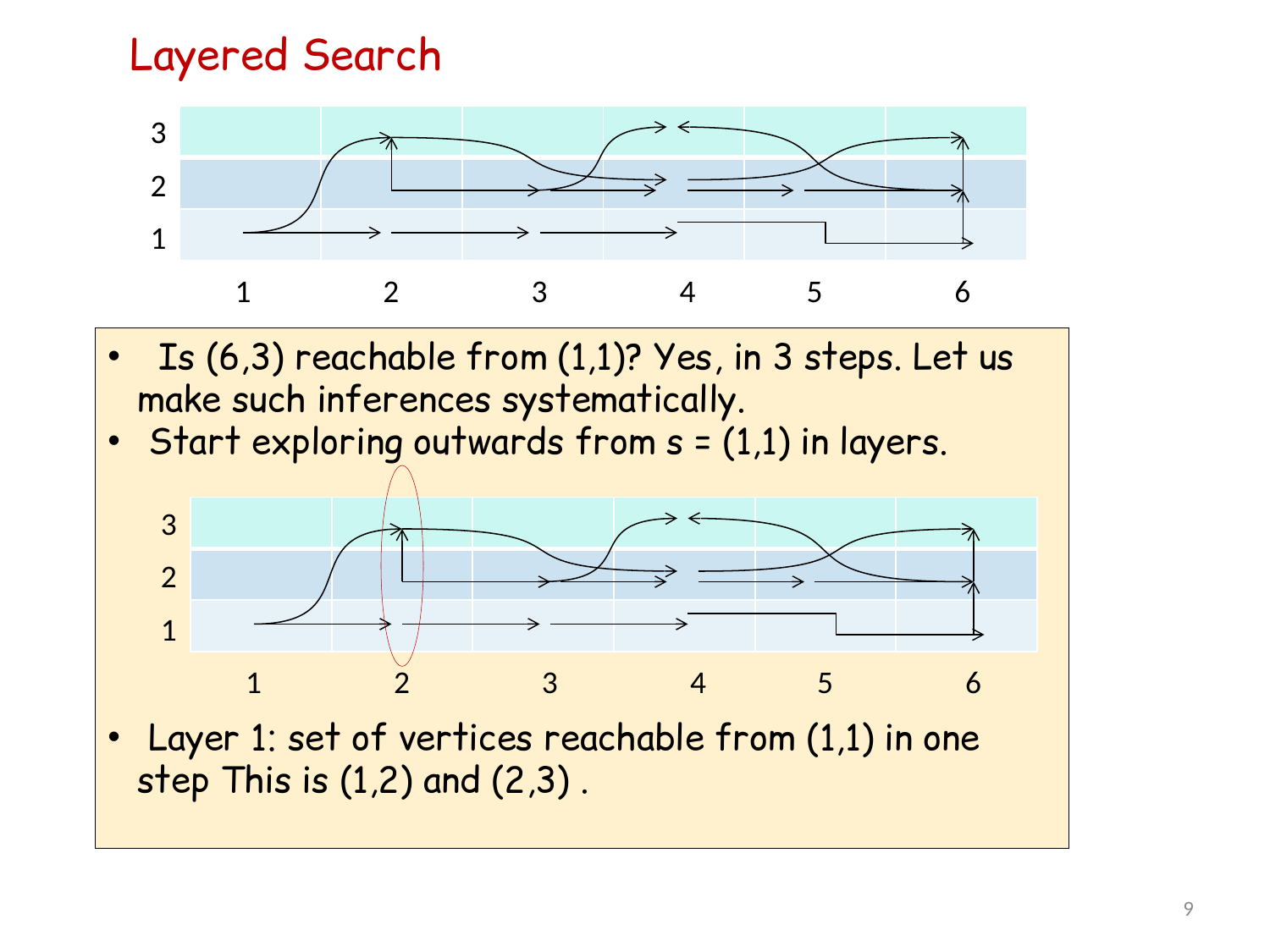

Layered Search
3
|  |  |  |  |  |  |
| --- | --- | --- | --- | --- | --- |
|  |  |  |  |  |  |
|  |  |  |  |  |  |
2
1
1
2
3
4
5
6
  Is (6,3) reachable from (1,1)? Yes, in 3 steps. Let us make such inferences systematically.
 Start exploring outwards from s = (1,1) in layers.

 Layer 1: set of vertices reachable from (1,1) in one step This is (1,2) and (2,3) .

3
|  |  |  |  |  |  |
| --- | --- | --- | --- | --- | --- |
|  |  |  |  |  |  |
|  |  |  |  |  |  |
2
1
1
2
3
4
5
6
9